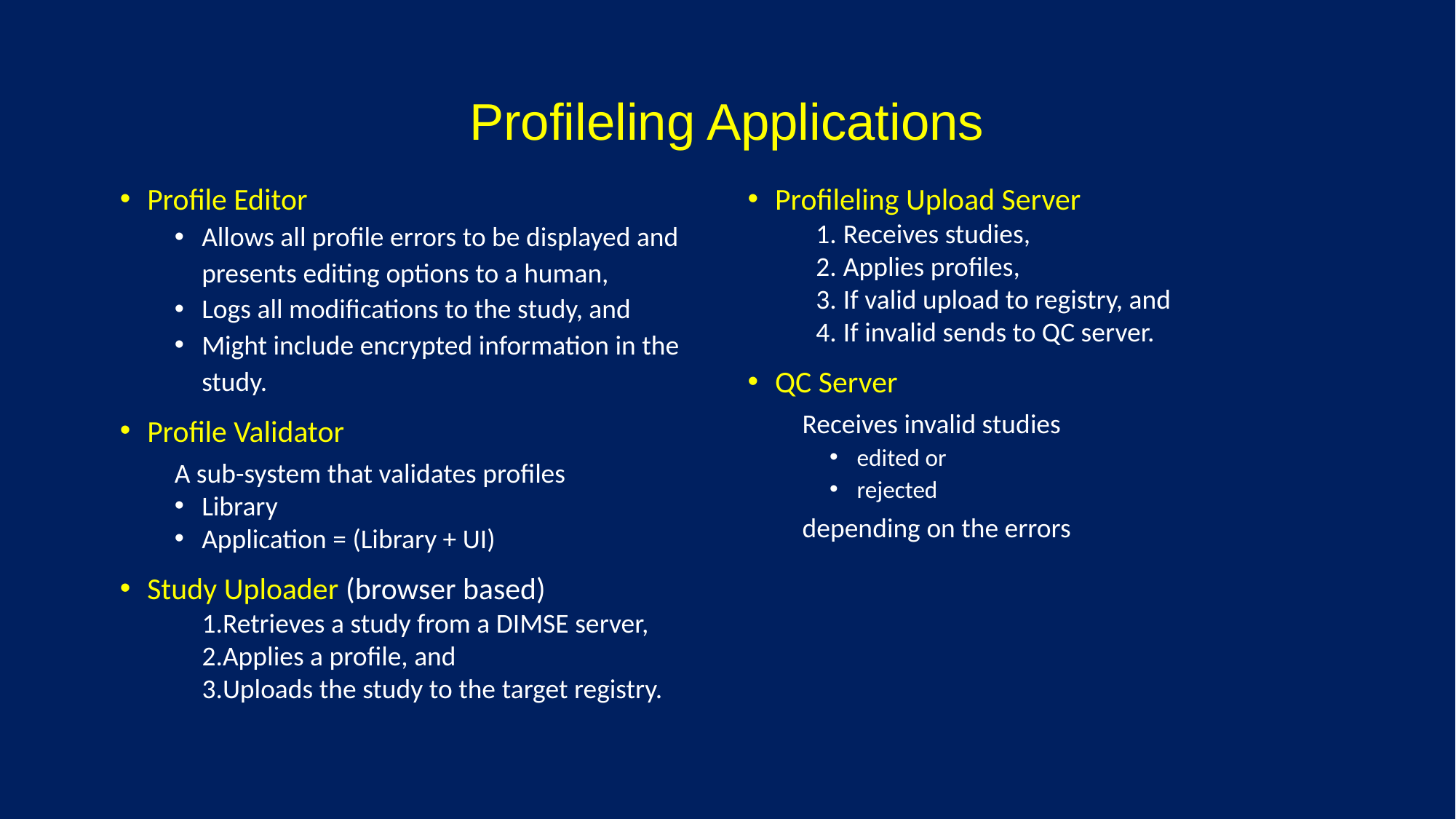

# Profileling Applications
Profile Editor
Allows all profile errors to be displayed and presents editing options to a human,
Logs all modifications to the study, and
Might include encrypted information in the study.
Profile Validator
A sub-system that validates profiles
Library
Application = (Library + UI)
Study Uploader (browser based)
Retrieves a study from a DIMSE server,
Applies a profile, and
Uploads the study to the target registry.
Profileling Upload Server
Receives studies,
Applies profiles,
If valid upload to registry, and
If invalid sends to QC server.
QC Server
Receives invalid studies
edited or
rejected
depending on the errors